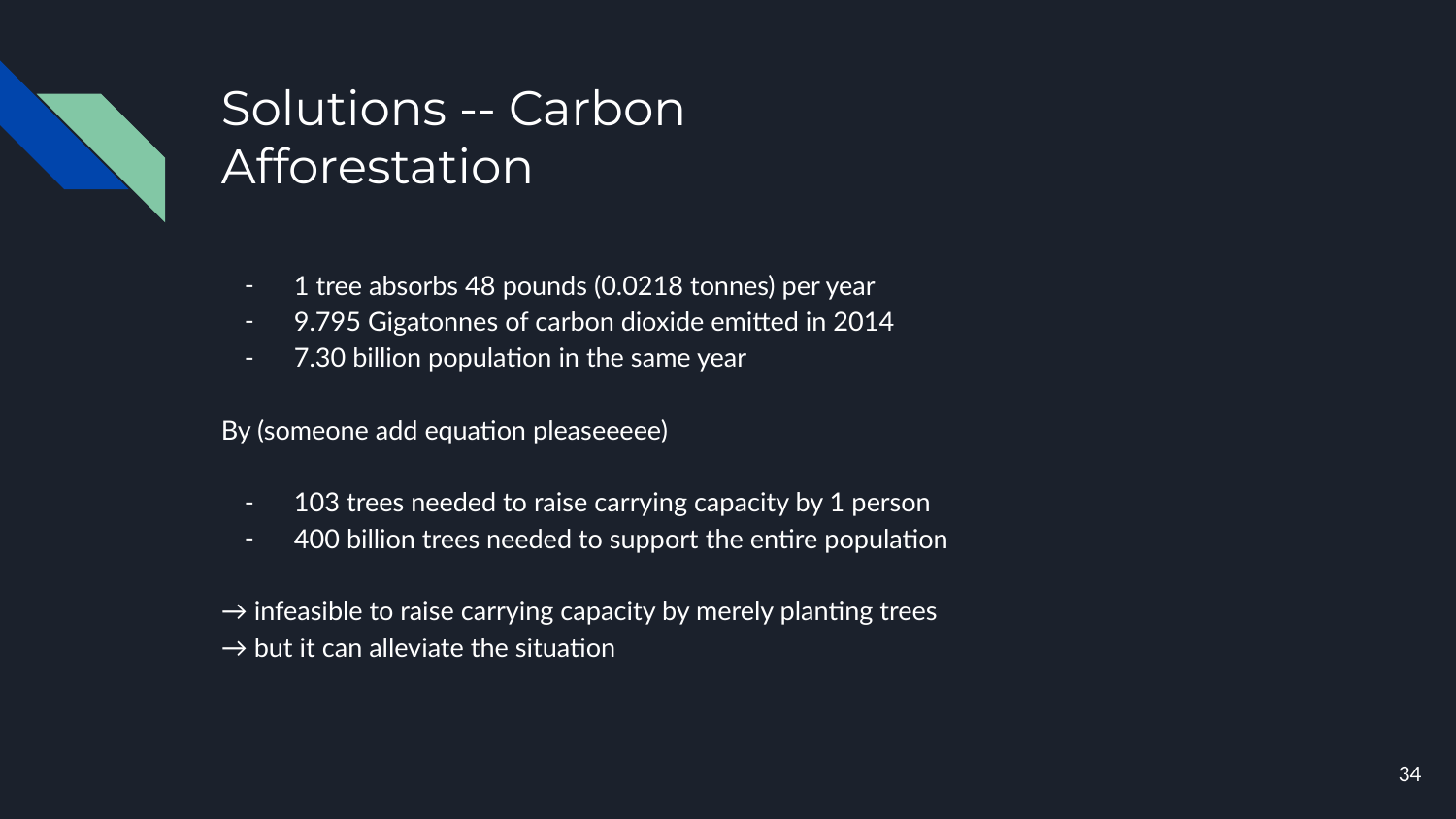

# Solutions -- Carbon
Afforestation
1 tree absorbs 48 pounds (0.0218 tonnes) per year
9.795 Gigatonnes of carbon dioxide emitted in 2014
7.30 billion population in the same year

By (someone add equation pleaseeeee)

103 trees needed to raise carrying capacity by 1 person
400 billion trees needed to support the entire population

→ infeasible to raise carrying capacity by merely planting trees
→ but it can alleviate the situation

34